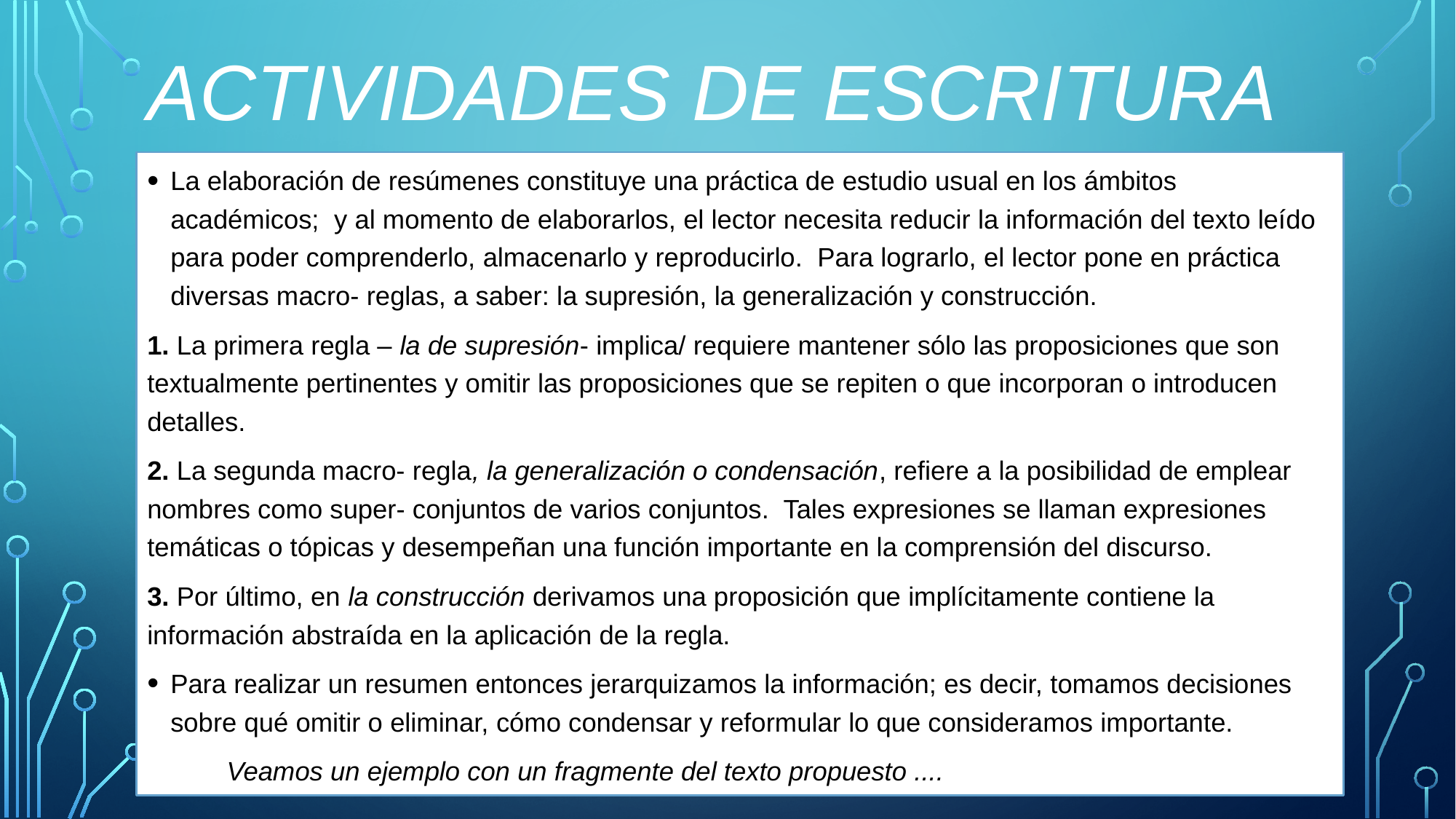

# ACTIVIDADES DE escritura
La elaboración de resúmenes constituye una práctica de estudio usual en los ámbitos académicos;  y al momento de elaborarlos, el lector necesita reducir la información del texto leído para poder comprenderlo, almacenarlo y reproducirlo.  Para lograrlo, el lector pone en práctica diversas macro- reglas, a saber: la supresión, la generalización y construcción.
1. La primera regla – la de supresión- implica/ requiere mantener sólo las proposiciones que son textualmente pertinentes y omitir las proposiciones que se repiten o que incorporan o introducen detalles.
2. La segunda macro- regla, la generalización o condensación, refiere a la posibilidad de emplear nombres como super- conjuntos de varios conjuntos.  Tales expresiones se llaman expresiones temáticas o tópicas y desempeñan una función importante en la comprensión del discurso.
3. Por último, en la construcción derivamos una proposición que implícitamente contiene la información abstraída en la aplicación de la regla.
Para realizar un resumen entonces jerarquizamos la información; es decir, tomamos decisiones sobre qué omitir o eliminar, cómo condensar y reformular lo que consideramos importante.
				Veamos un ejemplo con un fragmente del texto propuesto ....